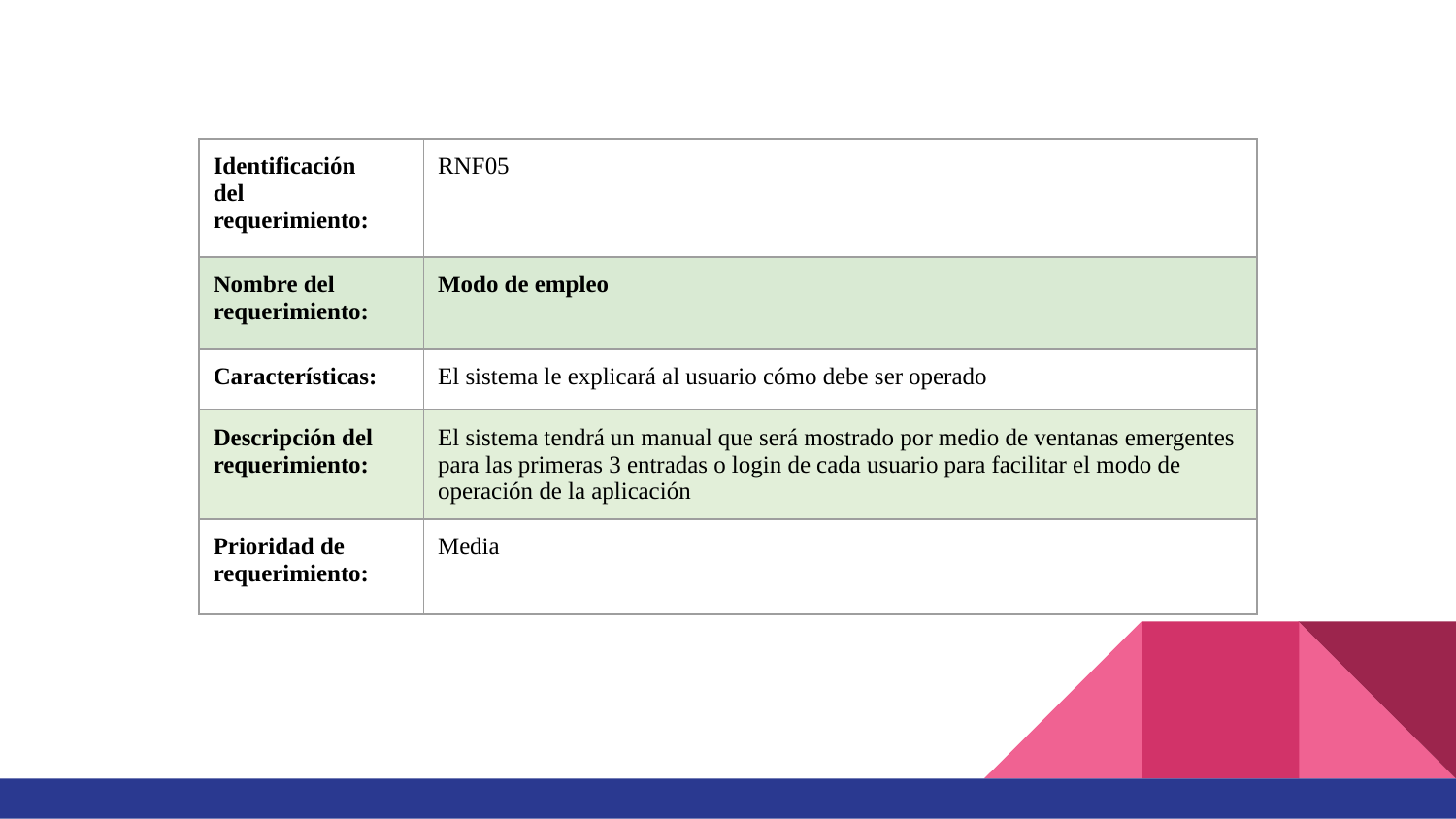

| Identificación del requerimiento: | RNF05 |
| --- | --- |
| Nombre del requerimiento: | Modo de empleo |
| Características: | El sistema le explicará al usuario cómo debe ser operado |
| Descripción del requerimiento: | El sistema tendrá un manual que será mostrado por medio de ventanas emergentes para las primeras 3 entradas o login de cada usuario para facilitar el modo de operación de la aplicación |
| Prioridad de requerimiento: | Media |